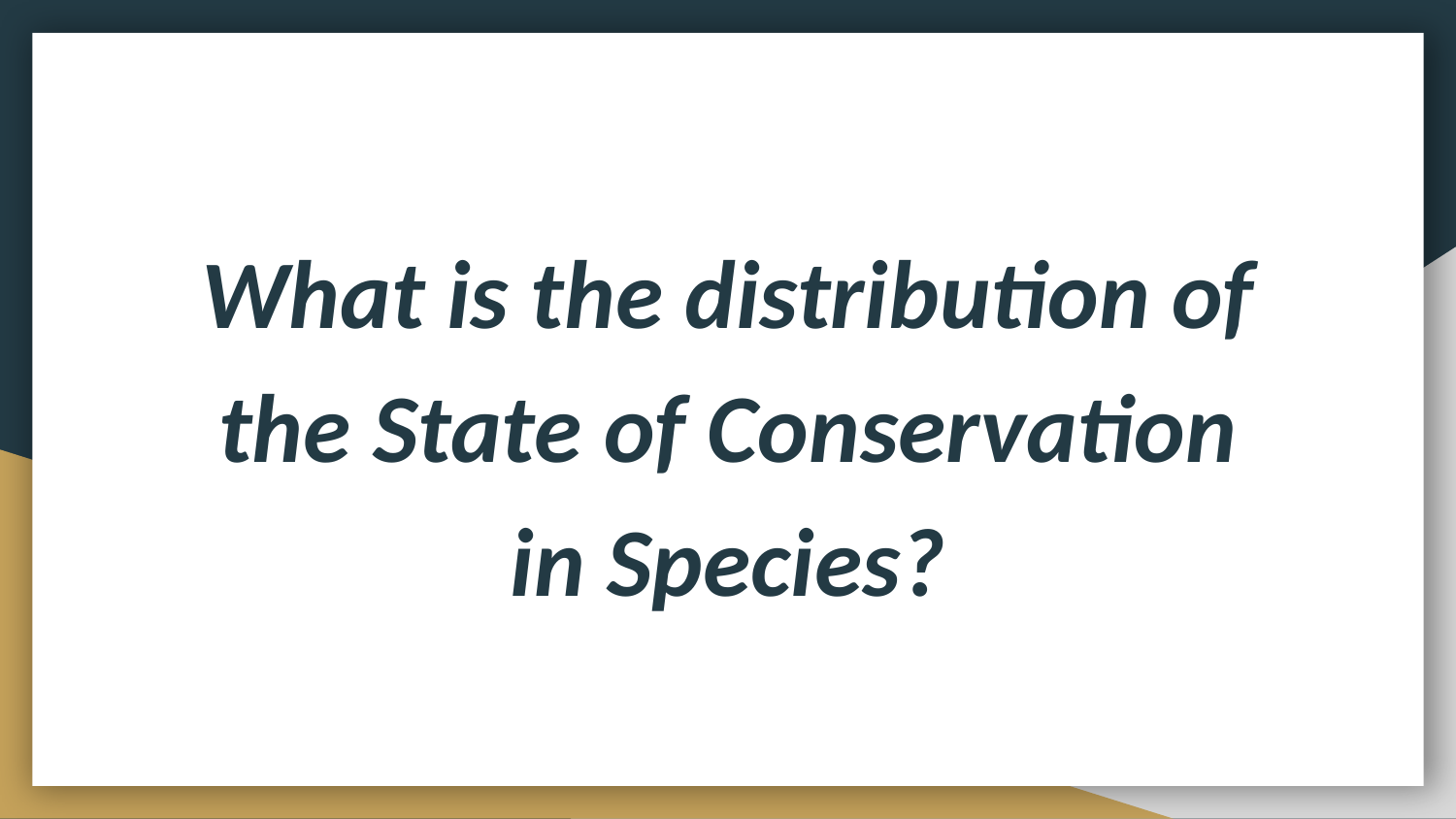

# What is the distribution of the State of Conservation in Species?